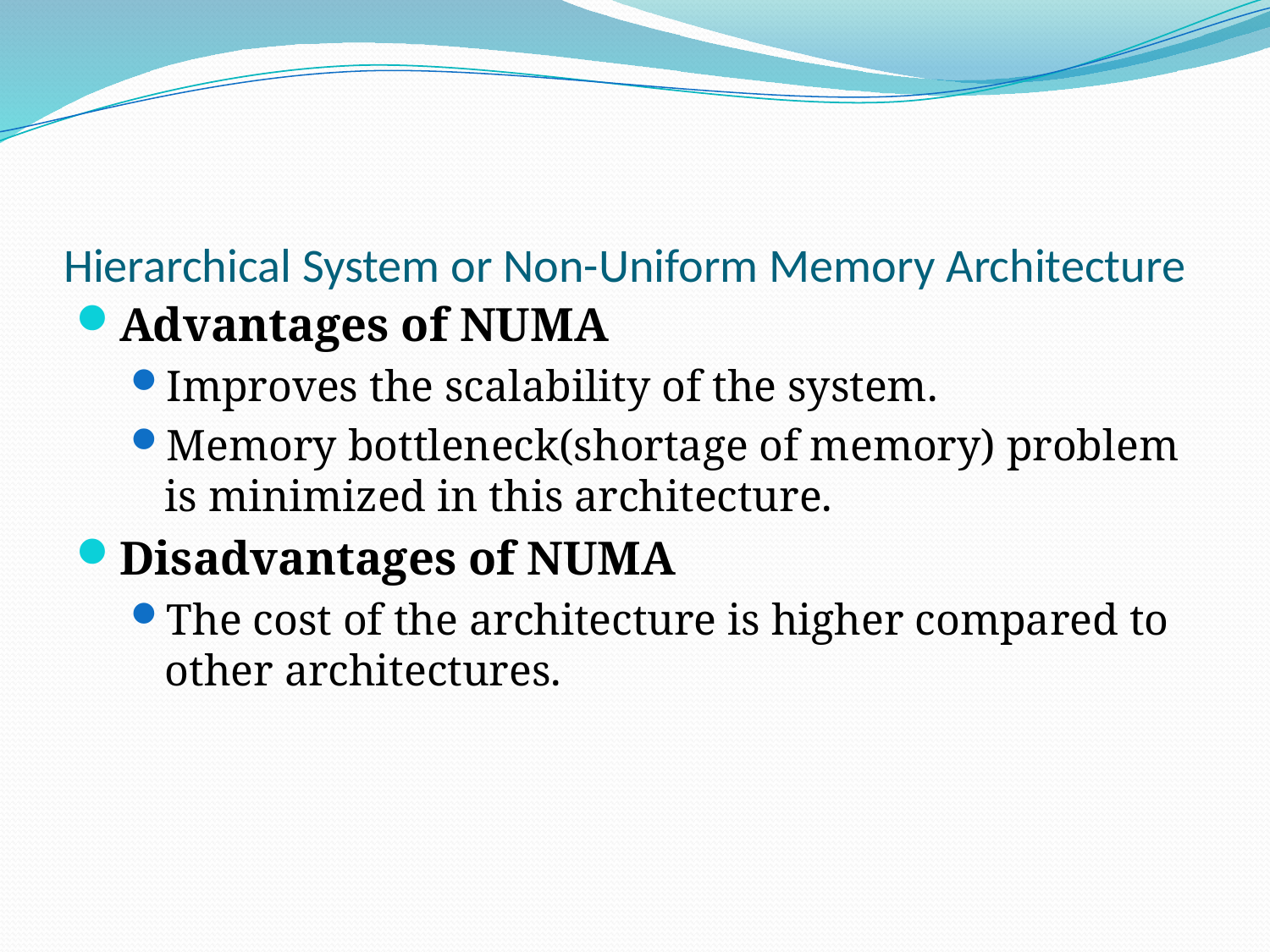

# Hierarchical System or Non-Uniform Memory Architecture
Advantages of NUMA
Improves the scalability of the system.
Memory bottleneck(shortage of memory) problem is minimized in this architecture.
Disadvantages of NUMA
The cost of the architecture is higher compared to other architectures.